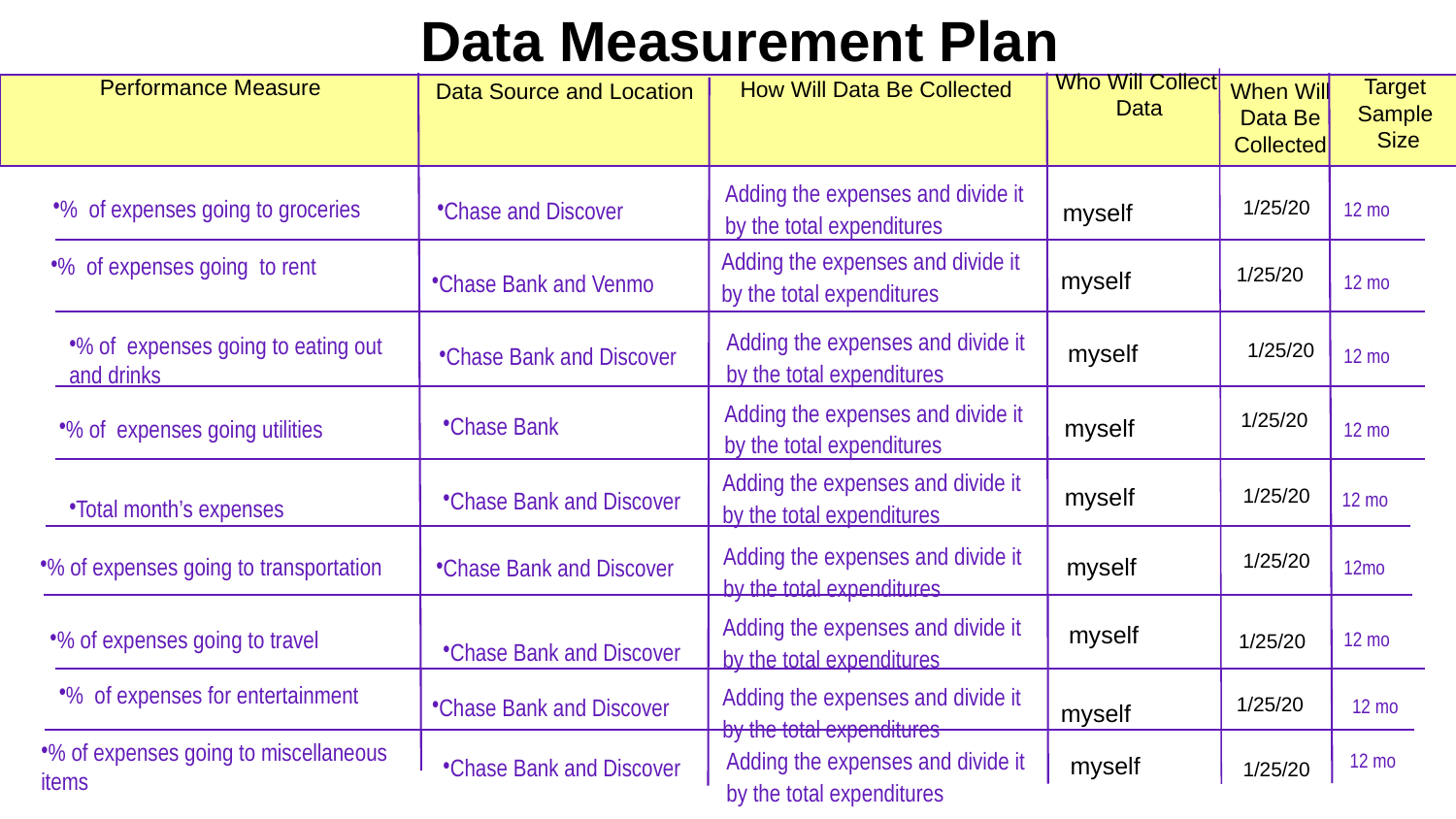

# Data Measurement Plan
Who Will Collect
Data
Target
Sample
 Size
Performance Measure

How Will Data Be Collected
When Will Data Be Collected
Data Source and Location
Adding the expenses and divide it by the total expenditures
1/25/20
myself

Chase and Discover
%  of expenses going to groceries
12 mo
Adding the expenses and divide it by the total expenditures
%  of expenses going  to rent
1/25/20
myself
Chase Bank and Venmo
12 mo
Adding the expenses and divide it by the total expenditures
1/25/20
% of  expenses going to eating out and drinks

myself
Chase Bank and Discover
12 mo
Adding the expenses and divide it by the total expenditures
1/25/20
myself
Chase Bank
% of  expenses going utilities
12 mo
Adding the expenses and divide it by the total expenditures
myself
1/25/20
Chase Bank and Discover
12 mo
Total month’s expenses
Adding the expenses and divide it by the total expenditures
1/25/20
myself
Chase Bank and Discover
% of expenses going to transportation
12mo
Adding the expenses and divide it by the total expenditures
myself
1/25/20
12 mo
% of expenses going to travel
Chase Bank and Discover
%  of expenses for entertainment
Adding the expenses and divide it by the total expenditures
1/25/20
Chase Bank and Discover
myself
12 mo
% of expenses going to miscellaneous items
Adding the expenses and divide it by the total expenditures
myself
12 mo
1/25/20
Chase Bank and Discover